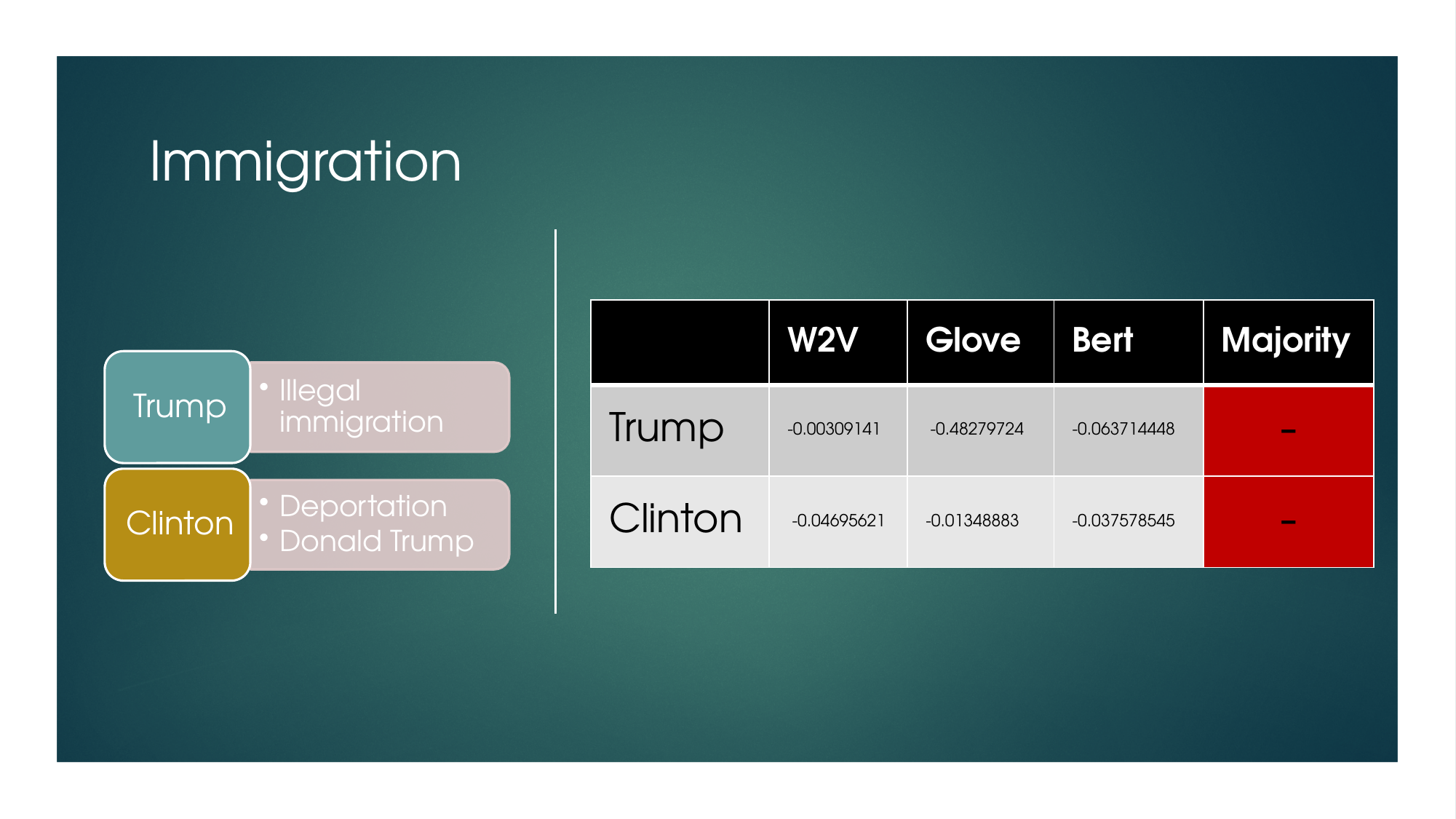

# Immigration
|  | W2V | Glove | Bert | Majority |
| --- | --- | --- | --- | --- |
| Trump | -0.00309141 | -0.48279724 | -0.063714448 | - |
| Clinton | -0.04695621 | -0.01348883 | -0.037578545 | - |
Illegal immigration
Trump
Deportation
Donald Trump
Clinton